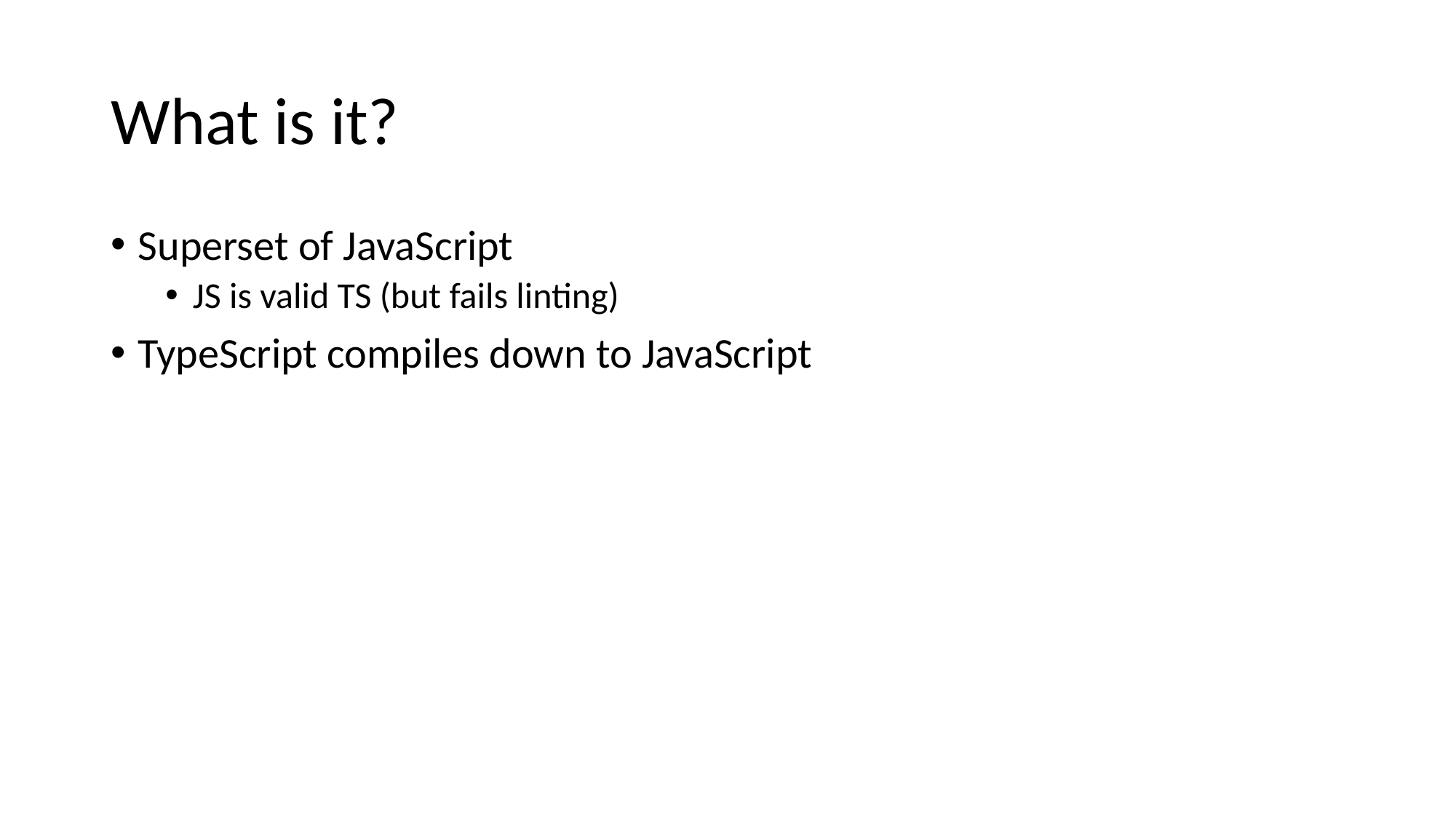

# What is it?
Superset of JavaScript
JS is valid TS (but fails linting)
TypeScript compiles down to JavaScript